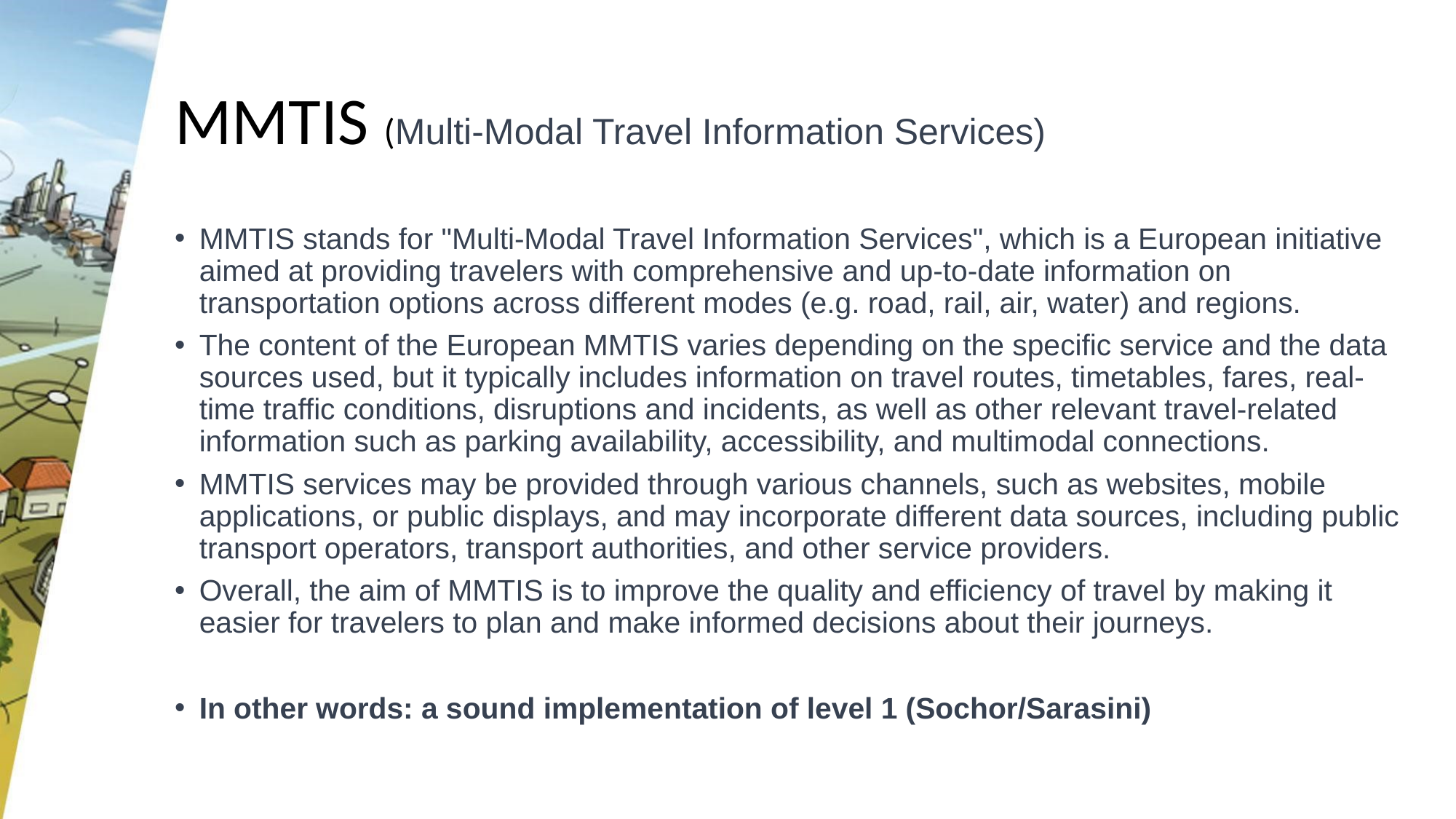

# MMTIS (Multi-Modal Travel Information Services)
MMTIS stands for "Multi-Modal Travel Information Services", which is a European initiative aimed at providing travelers with comprehensive and up-to-date information on transportation options across different modes (e.g. road, rail, air, water) and regions.
The content of the European MMTIS varies depending on the specific service and the data sources used, but it typically includes information on travel routes, timetables, fares, real-time traffic conditions, disruptions and incidents, as well as other relevant travel-related information such as parking availability, accessibility, and multimodal connections.
MMTIS services may be provided through various channels, such as websites, mobile applications, or public displays, and may incorporate different data sources, including public transport operators, transport authorities, and other service providers.
Overall, the aim of MMTIS is to improve the quality and efficiency of travel by making it easier for travelers to plan and make informed decisions about their journeys.

In other words: a sound implementation of level 1 (Sochor/Sarasini)